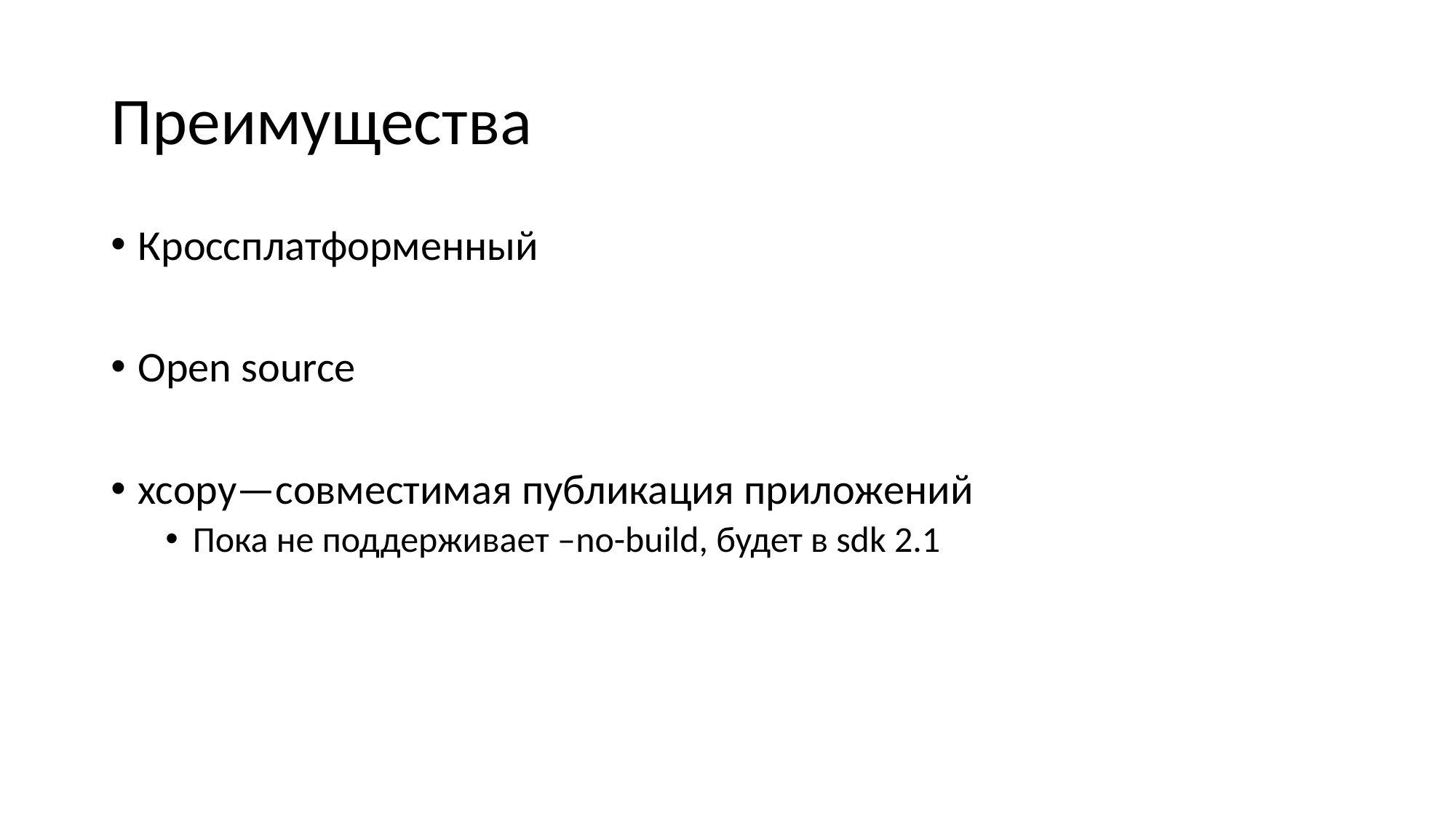

# Преимущества
Кроссплатформенный

Open source

xcopy—совместимая публикация приложений
Пока не поддерживает –no-build, будет в sdk 2.1